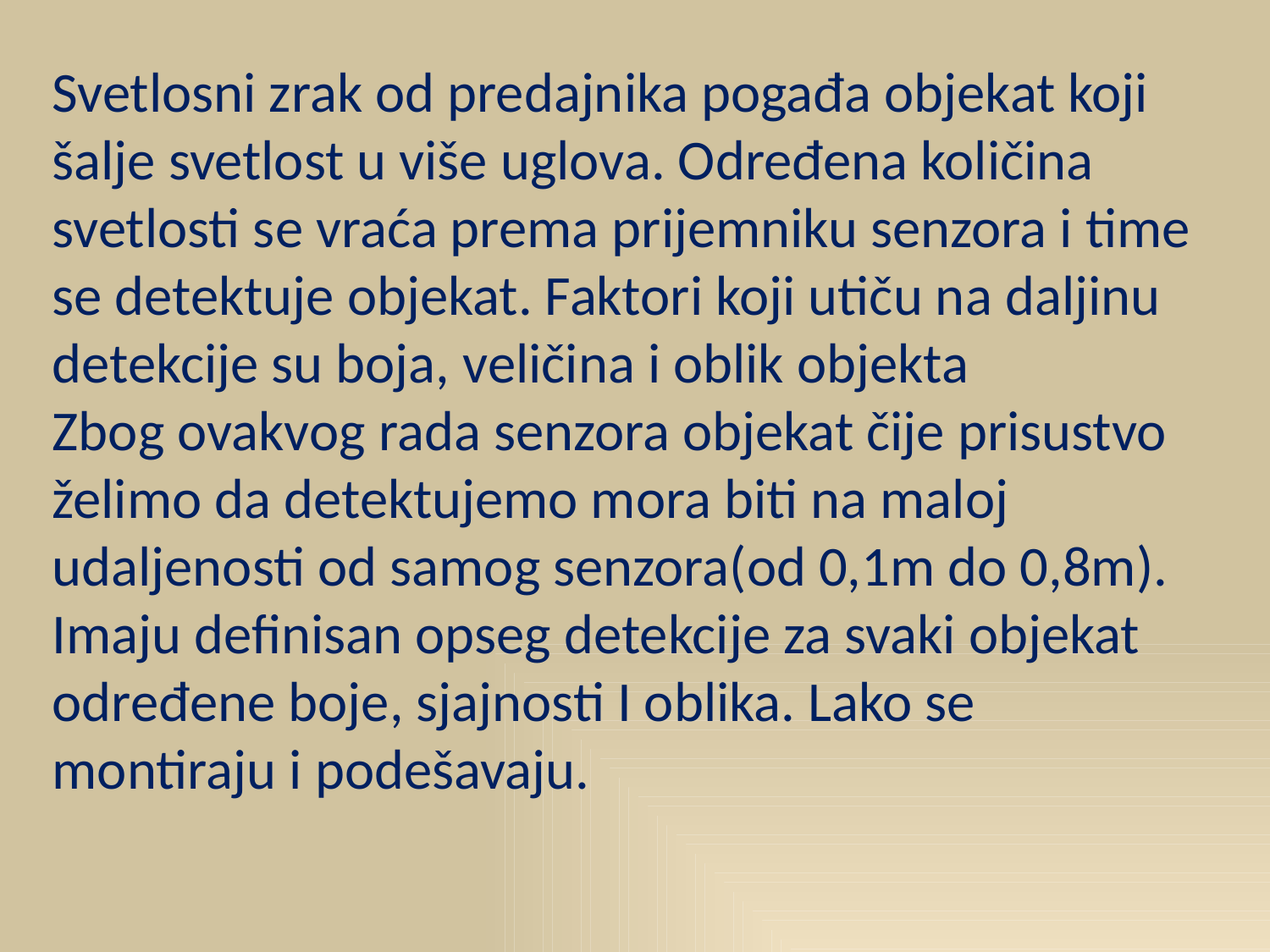

Svetlosni zrak od predajnika pogađa objekat koji šalje svetlost u više uglova. Određena količina svetlosti se vraća prema prijemniku senzora i time se detektuje objekat. Faktori koji utiču na daljinu detekcije su boja, veličina i oblik objekta
Zbog ovakvog rada senzora objekat čije prisustvo želimo da detektujemo mora biti na maloj udaljenosti od samog senzora(od 0,1m do 0,8m).
Imaju definisan opseg detekcije za svaki objekat određene boje, sjajnosti I oblika. Lako se montiraju i podešavaju.